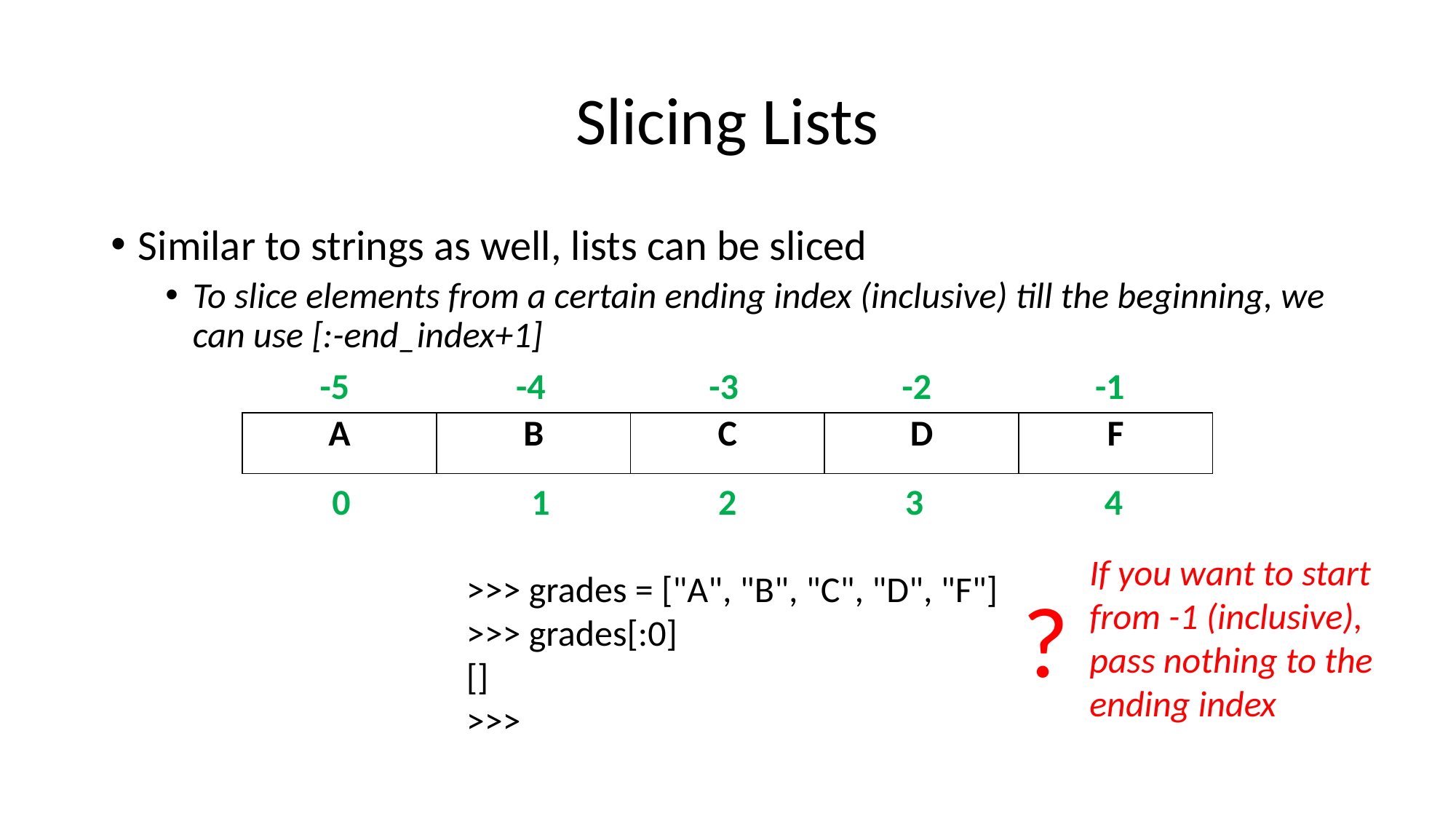

# Slicing Lists
Similar to strings as well, lists can be sliced
To slice elements from a certain ending index (inclusive) till the beginning, we  can use [:-end_index+1]

-1
-2
-4
-3
-5
| A | B | C | D | F |
| --- | --- | --- | --- | --- |
4
3
1
2
0
If you want to start
from -1 (inclusive),
pass nothing to the
ending index
>>> grades = ["A", "B", "C", "D", "F"]
>>> grades[:0]
[]
>>>
?